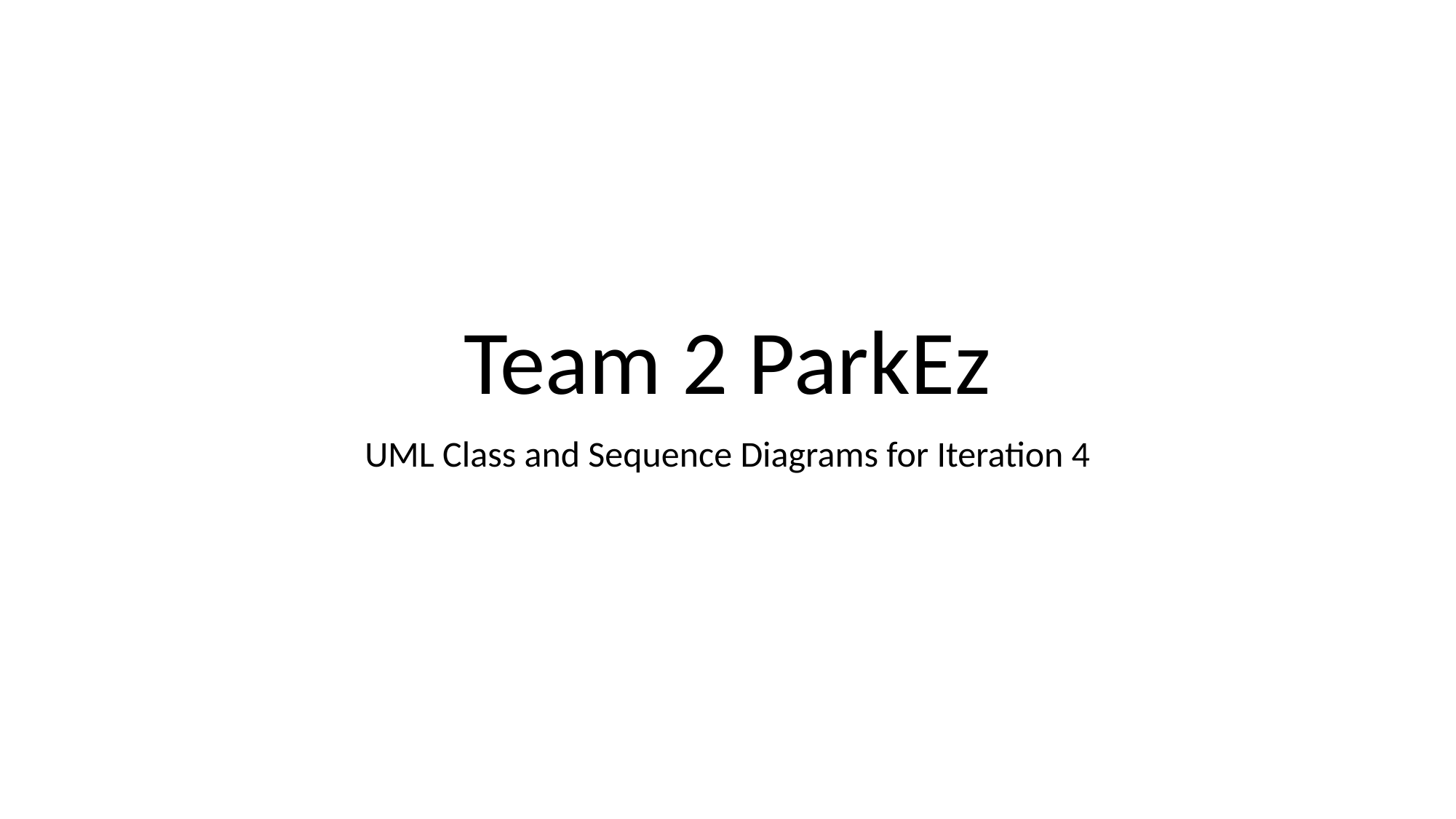

# Team 2 ParkEz
UML Class and Sequence Diagrams for Iteration 4